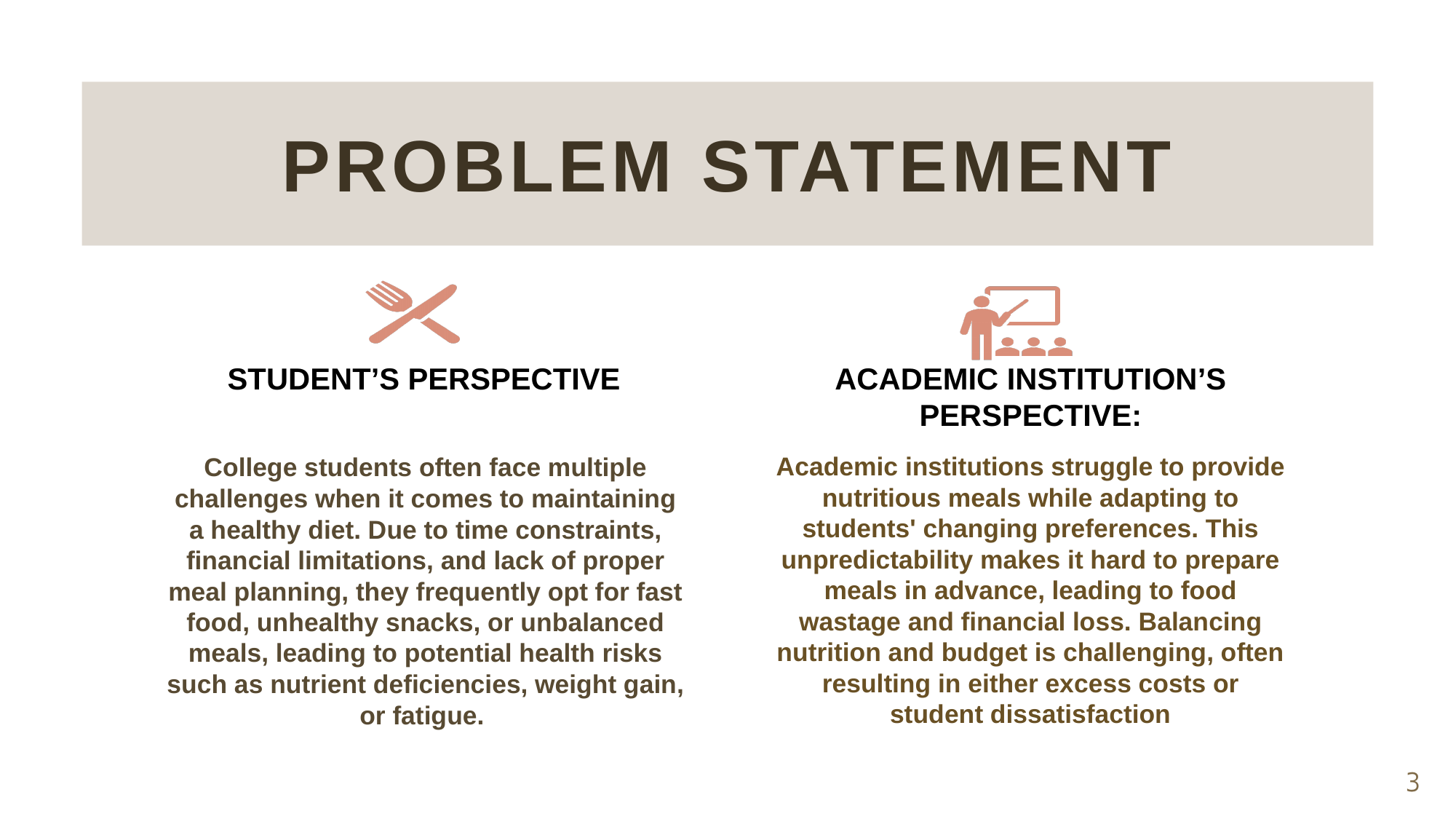

# PROBLEM STATEMENT
STUDENT’S PERSPECTIVE
College students often face multiple challenges when it comes to maintaining a healthy diet. Due to time constraints, financial limitations, and lack of proper meal planning, they frequently opt for fast food, unhealthy snacks, or unbalanced meals, leading to potential health risks such as nutrient deficiencies, weight gain, or fatigue.
ACADEMIC INSTITUTION’S PERSPECTIVE:
Academic institutions struggle to provide nutritious meals while adapting to students' changing preferences. This unpredictability makes it hard to prepare meals in advance, leading to food wastage and financial loss. Balancing nutrition and budget is challenging, often resulting in either excess costs or student dissatisfaction
3